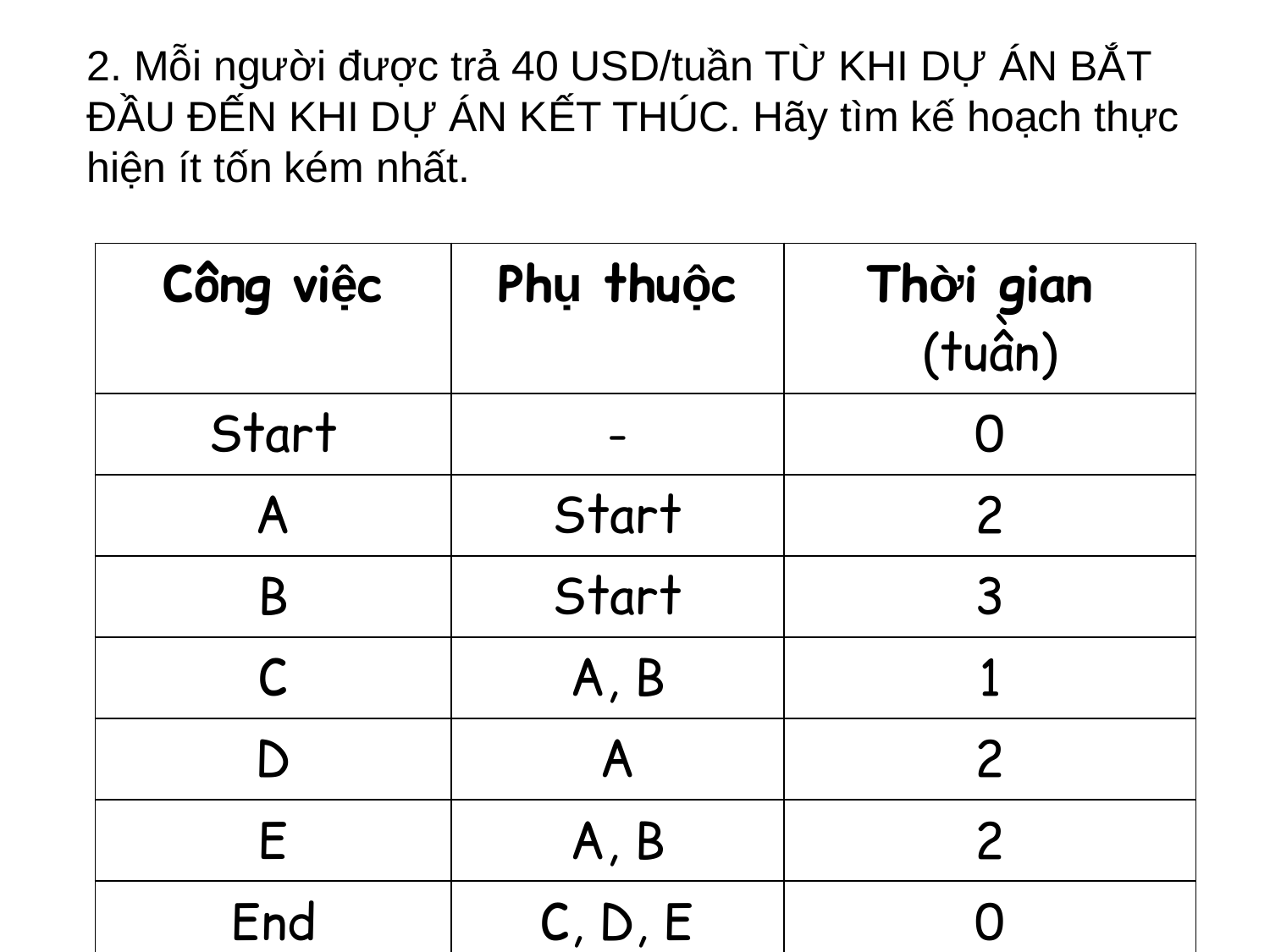

2. Mỗi người được trả 40 USD/tuần TỪ KHI DỰ ÁN BẮT ĐẦU ĐẾN KHI DỰ ÁN KẾT THÚC. Hãy tìm kế hoạch thực hiện ít tốn kém nhất.
| Công việc | Phụ thuộc | Thời gian (tuần) |
| --- | --- | --- |
| Start | - | 0 |
| A | Start | 2 |
| B | Start | 3 |
| C | A, B | 1 |
| D | A | 2 |
| E | A, B | 2 |
| End | C, D, E | 0 |